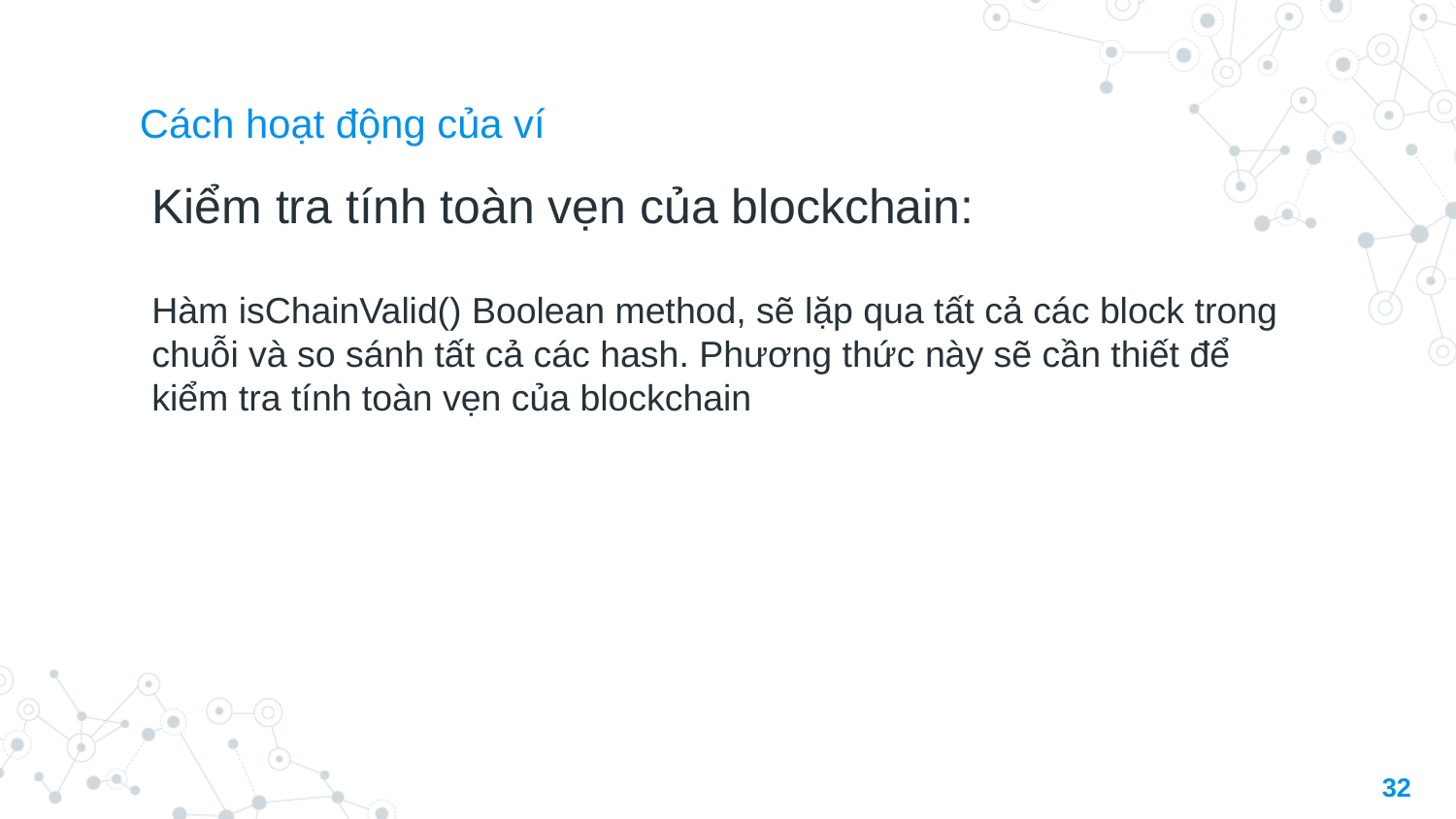

# Cách hoạt động của ví
Kiểm tra tính toàn vẹn của blockchain:
Hàm isChainValid() Boolean method, sẽ lặp qua tất cả các block trong chuỗi và so sánh tất cả các hash. Phương thức này sẽ cần thiết để kiểm tra tính toàn vẹn của blockchain
32